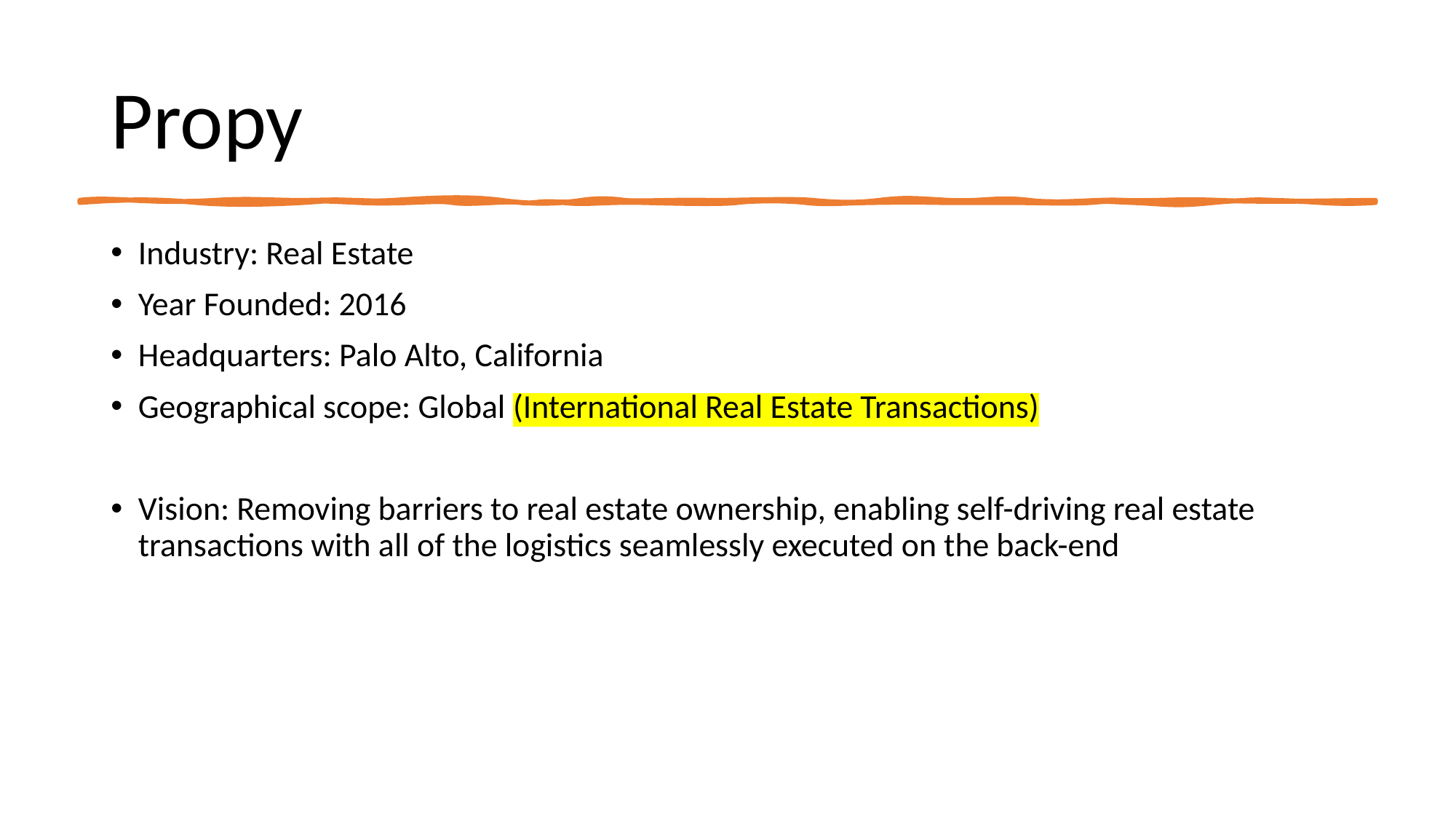

# Propy

Industry: Real Estate
Year Founded: 2016
Headquarters: Palo Alto, California
Geographical scope: Global (International Real Estate Transactions)

Vision: Removing barriers to real estate ownership, enabling self-driving real estate transactions with all of the logistics seamlessly executed on the back-end